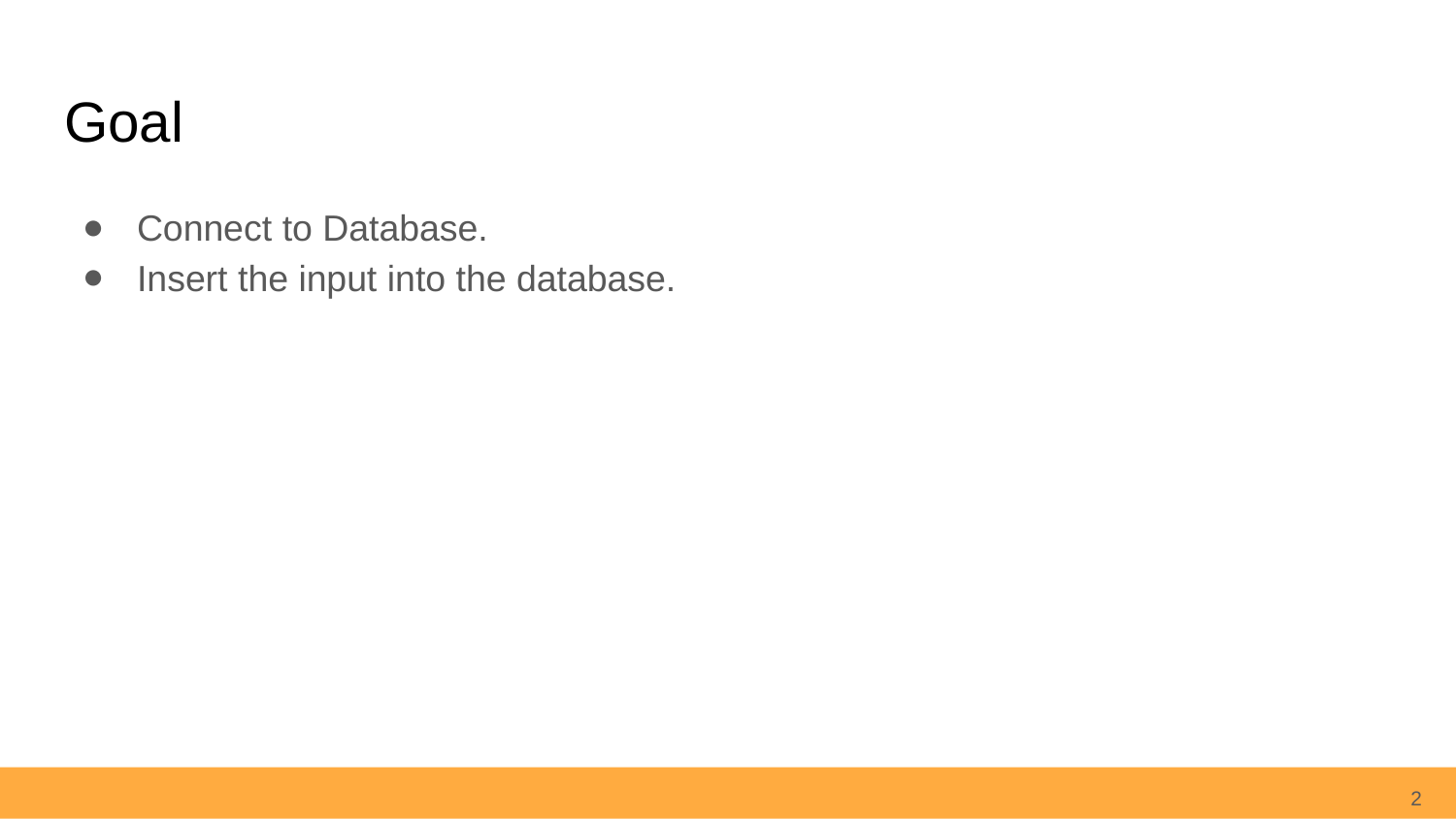

# Goal
Connect to Database.
Insert the input into the database.
2